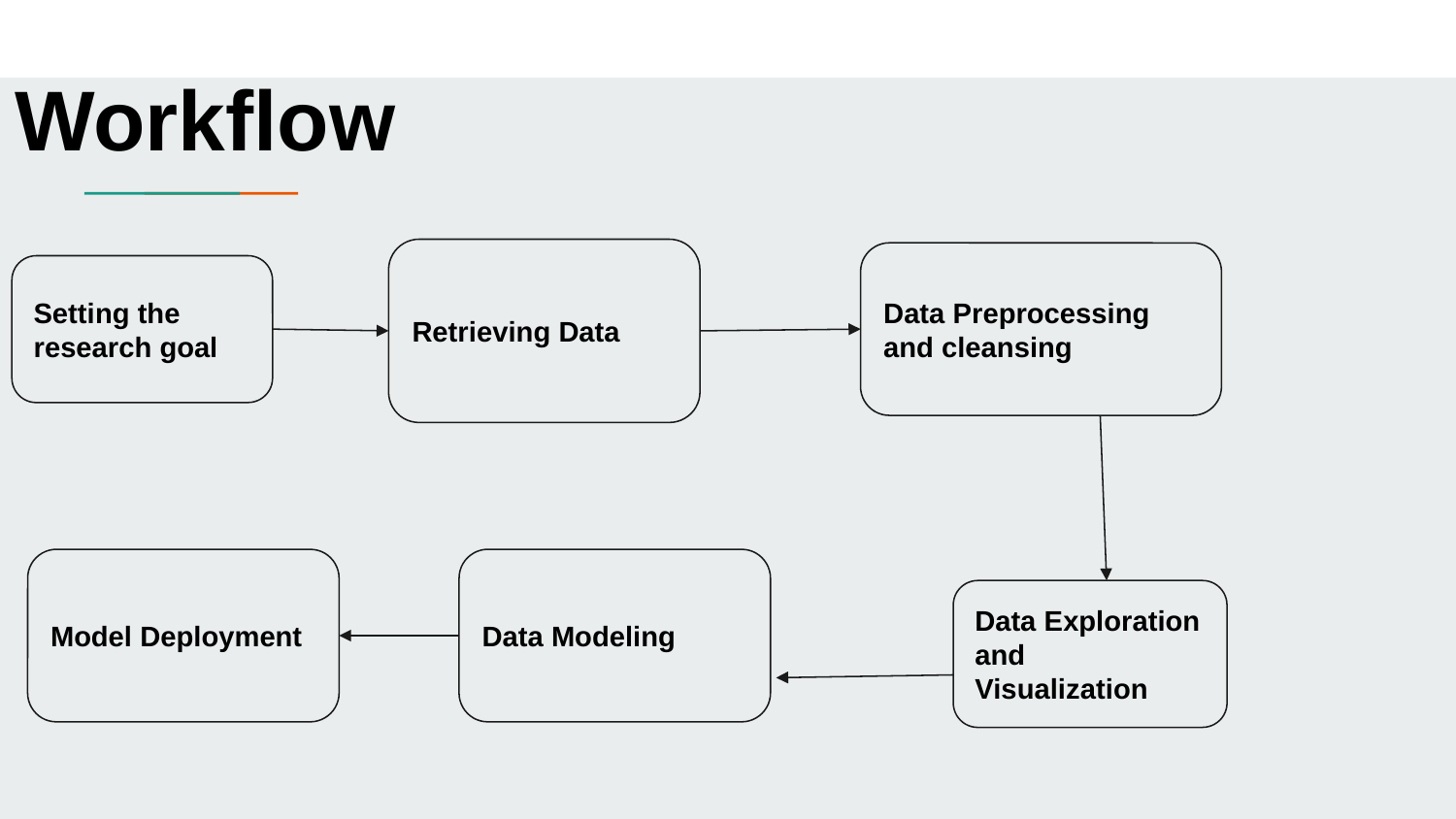

# Workflow
Retrieving Data
Data Preprocessing and cleansing
Setting the research goal
Model Deployment
Data Modeling
Data Exploration and Visualization